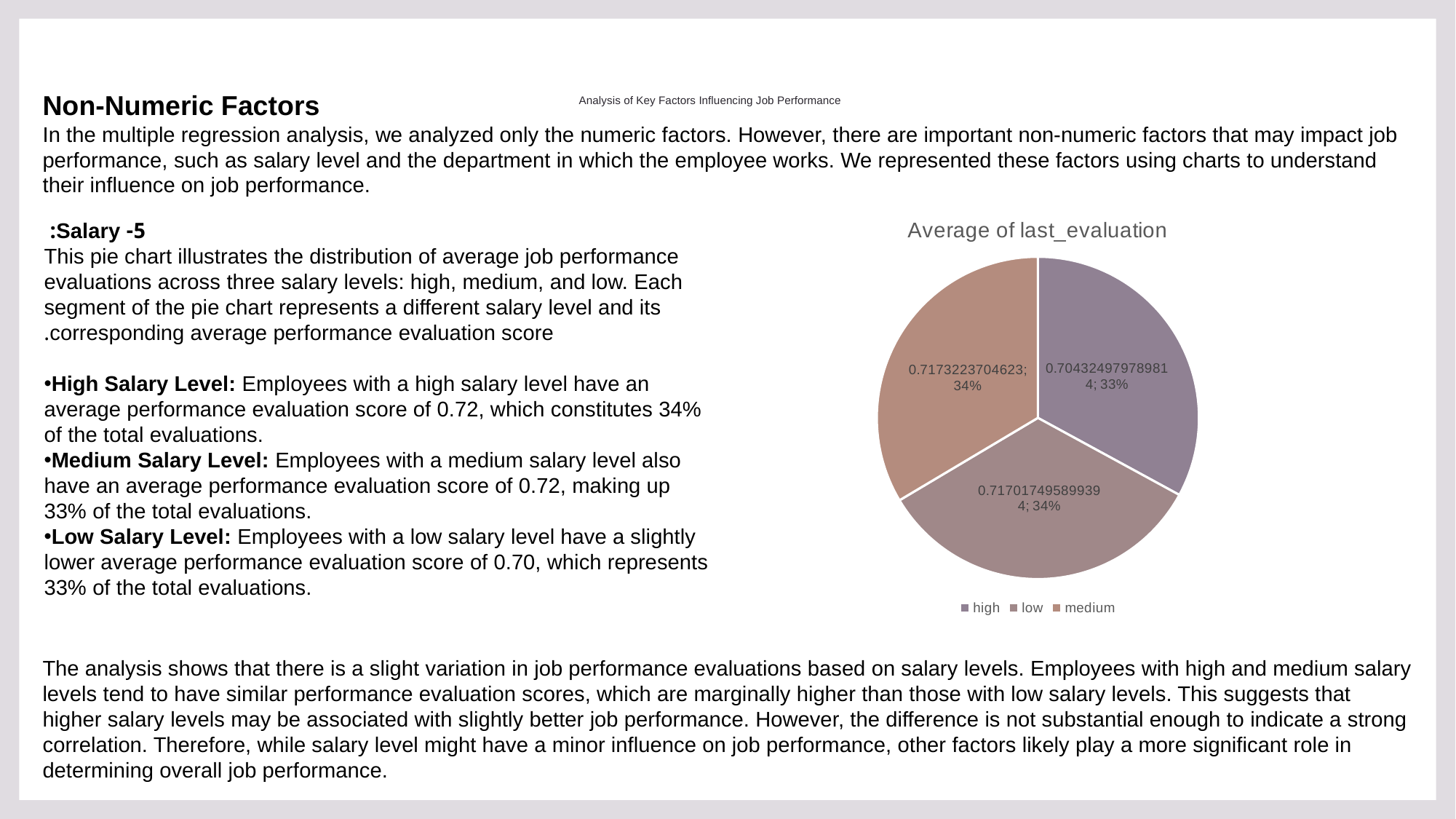

Non-Numeric Factors
In the multiple regression analysis, we analyzed only the numeric factors. However, there are important non-numeric factors that may impact job performance, such as salary level and the department in which the employee works. We represented these factors using charts to understand their influence on job performance.
# Analysis of Key Factors Influencing Job Performance

### Chart:

| Category | Average of last_evaluation |
|---|---|
| high | 0.7043249797898137 |
| low | 0.717017495899394 |
| medium | 0.7173223704622999 |
5- Salary:
This pie chart illustrates the distribution of average job performance evaluations across three salary levels: high, medium, and low. Each segment of the pie chart represents a different salary level and its corresponding average performance evaluation score.

High Salary Level: Employees with a high salary level have an average performance evaluation score of 0.72, which constitutes 34% of the total evaluations.
Medium Salary Level: Employees with a medium salary level also have an average performance evaluation score of 0.72, making up 33% of the total evaluations.
Low Salary Level: Employees with a low salary level have a slightly lower average performance evaluation score of 0.70, which represents 33% of the total evaluations.

The analysis shows that there is a slight variation in job performance evaluations based on salary levels. Employees with high and medium salary levels tend to have similar performance evaluation scores, which are marginally higher than those with low salary levels. This suggests that higher salary levels may be associated with slightly better job performance. However, the difference is not substantial enough to indicate a strong correlation. Therefore, while salary level might have a minor influence on job performance, other factors likely play a more significant role in determining overall job performance.